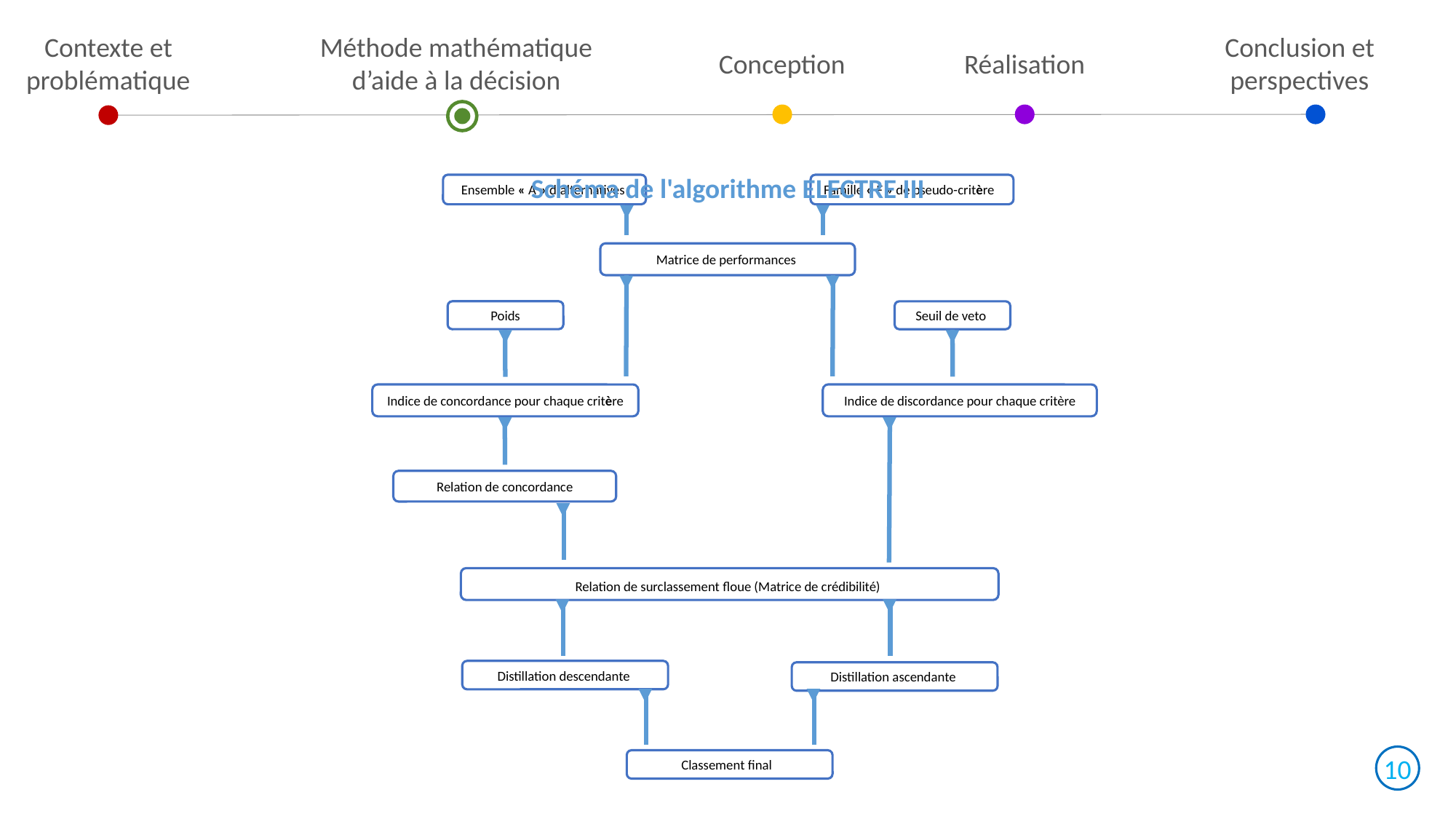

Contexte et problématique
Méthode mathématique d’aide à la décision
Conclusion et perspectives
Conception
Réalisation

Schéma de l'algorithme ELECTRE III
Ensemble « A » d’alternatives
Famille « F » de pseudo-critère
Matrice de performances
Poids
Seuil de veto
Indice de concordance pour chaque critère
Indice de discordance pour chaque critère
Relation de concordance

Relation de surclassement floue (Matrice de crédibilité)
Distillation descendante
Distillation ascendante
10

Classement final